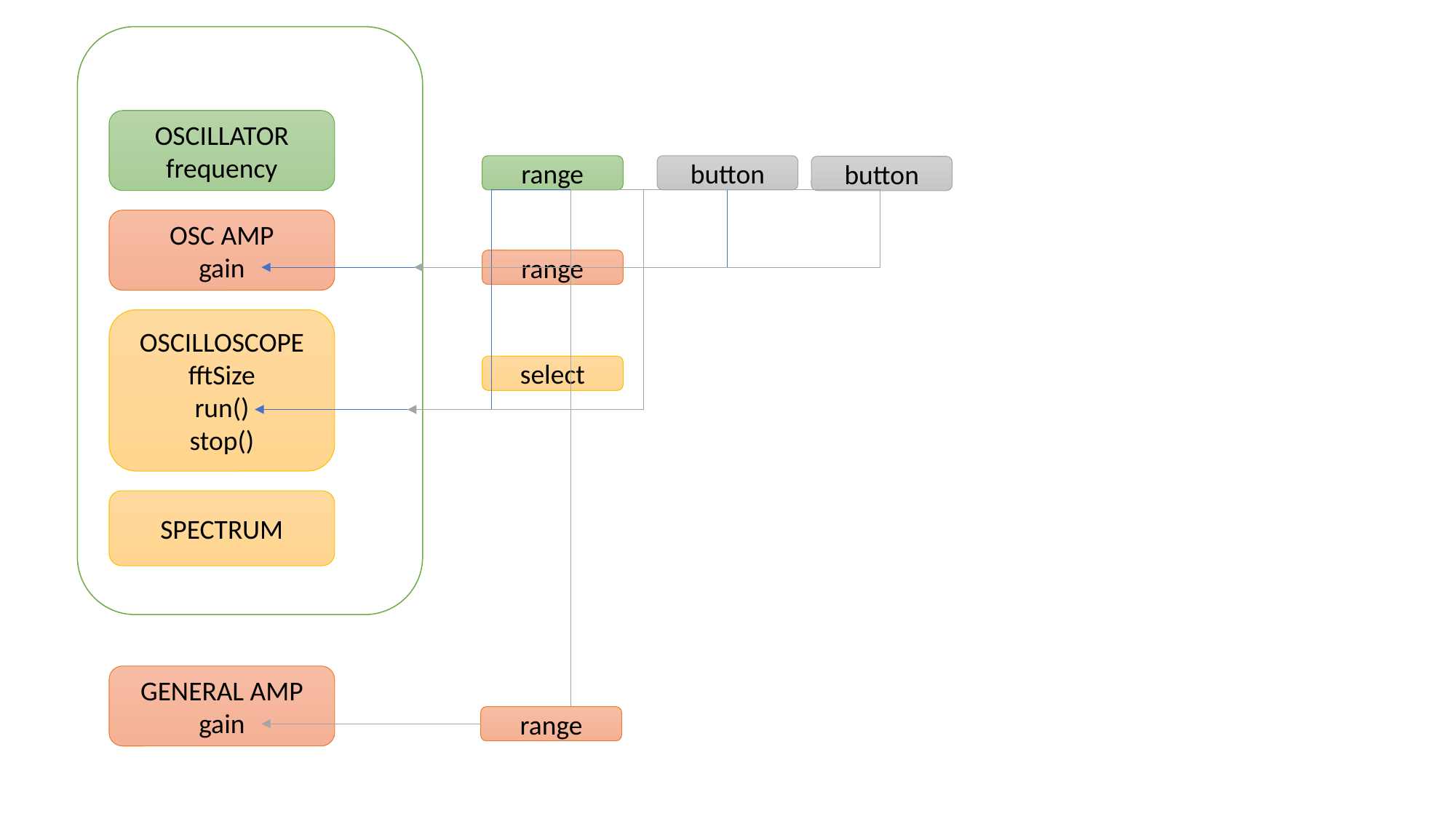

OSCILLATOR
frequency
range
button
button
OSC AMP
gain
range
OSCILLOSCOPE
fftSize
run()
stop()
select
SPECTRUM
GENERAL AMP
gain
range